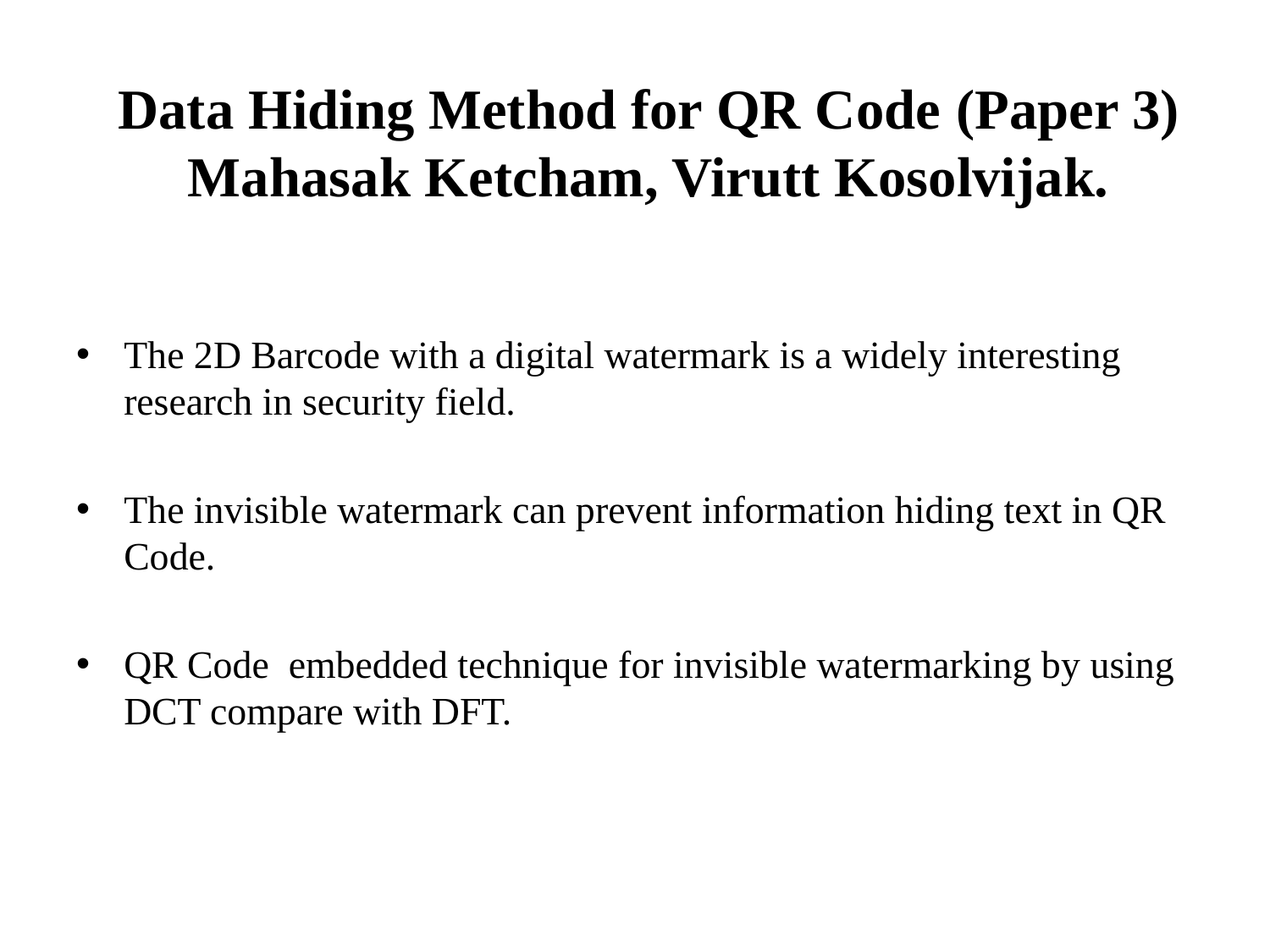

# Data Hiding Method for QR Code (Paper 3) Mahasak Ketcham, Virutt Kosolvijak.
The 2D Barcode with a digital watermark is a widely interesting research in security field.

The invisible watermark can prevent information hiding text in QR Code.

QR Code  embedded technique for invisible watermarking by using DCT compare with DFT.